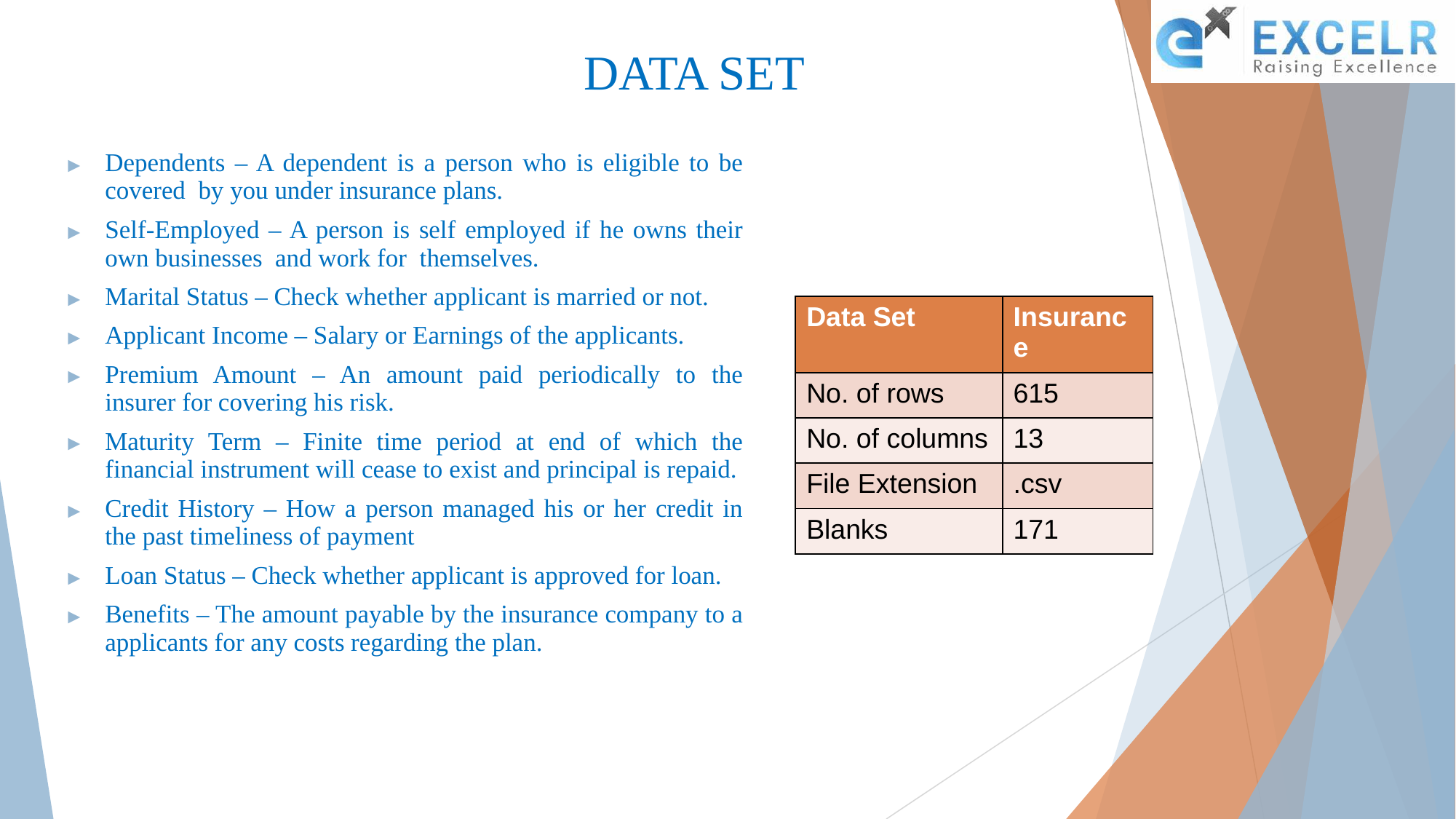

DATA SET
Dependents – A dependent is a person who is eligible to be covered  by you under insurance plans.
Self-Employed – A person is self employed if he owns their own businesses  and work for  themselves.
Marital Status – Check whether applicant is married or not.
Applicant Income – Salary or Earnings of the applicants.
Premium Amount – An amount paid periodically to the insurer for covering his risk.
Maturity Term – Finite time period at end of which the financial instrument will cease to exist and principal is repaid.
Credit History – How a person managed his or her credit in the past timeliness of payment
Loan Status – Check whether applicant is approved for loan.
Benefits – The amount payable by the insurance company to a applicants for any costs regarding the plan.

| Data Set | Insurance |
| --- | --- |
| No. of rows | 615 |
| No. of columns | 13 |
| File Extension | .csv |
| Blanks | 171 |